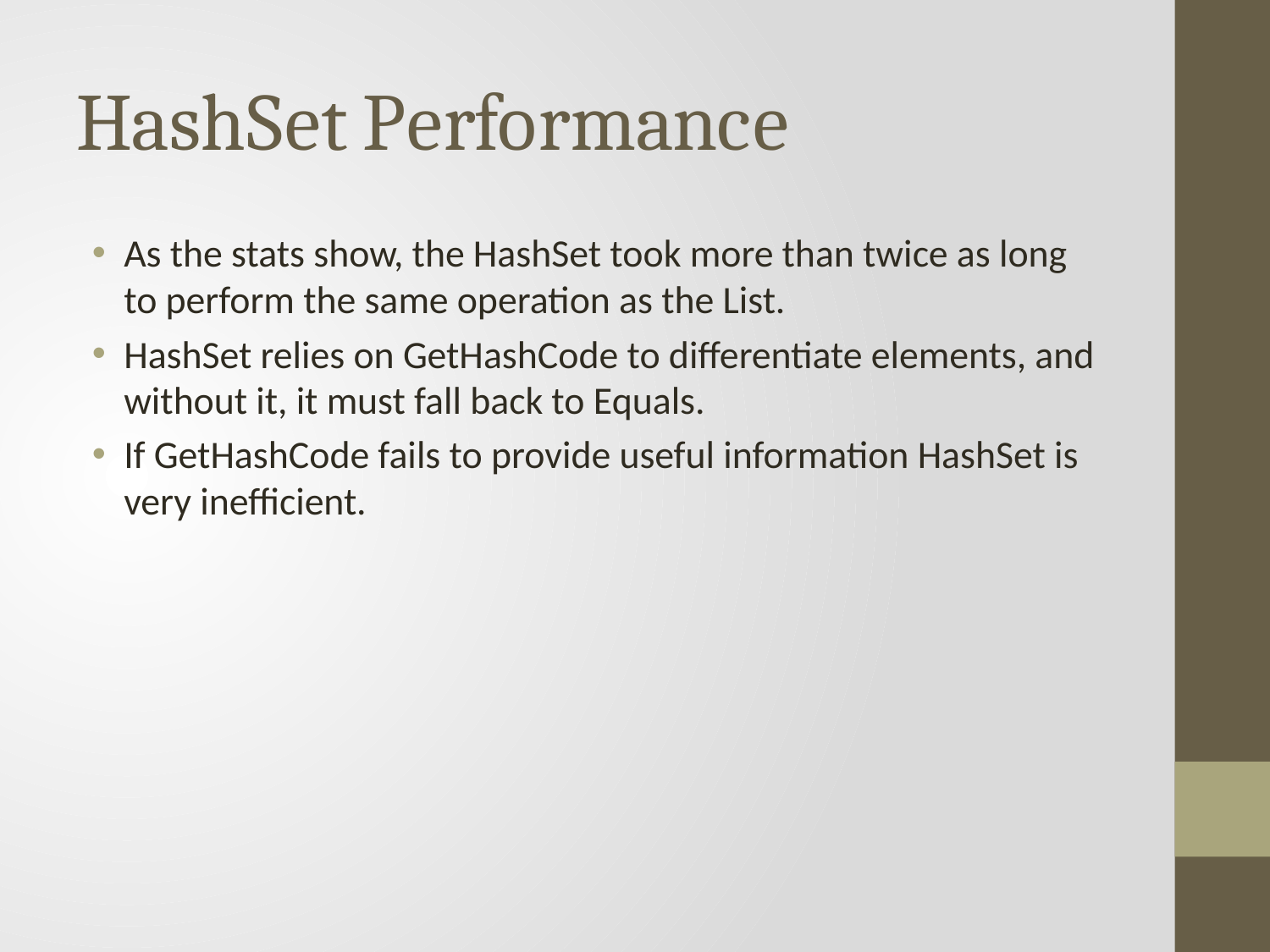

# HashSet Performance
As the stats show, the HashSet took more than twice as long to perform the same operation as the List.
HashSet relies on GetHashCode to differentiate elements, and without it, it must fall back to Equals.
If GetHashCode fails to provide useful information HashSet is very inefficient.